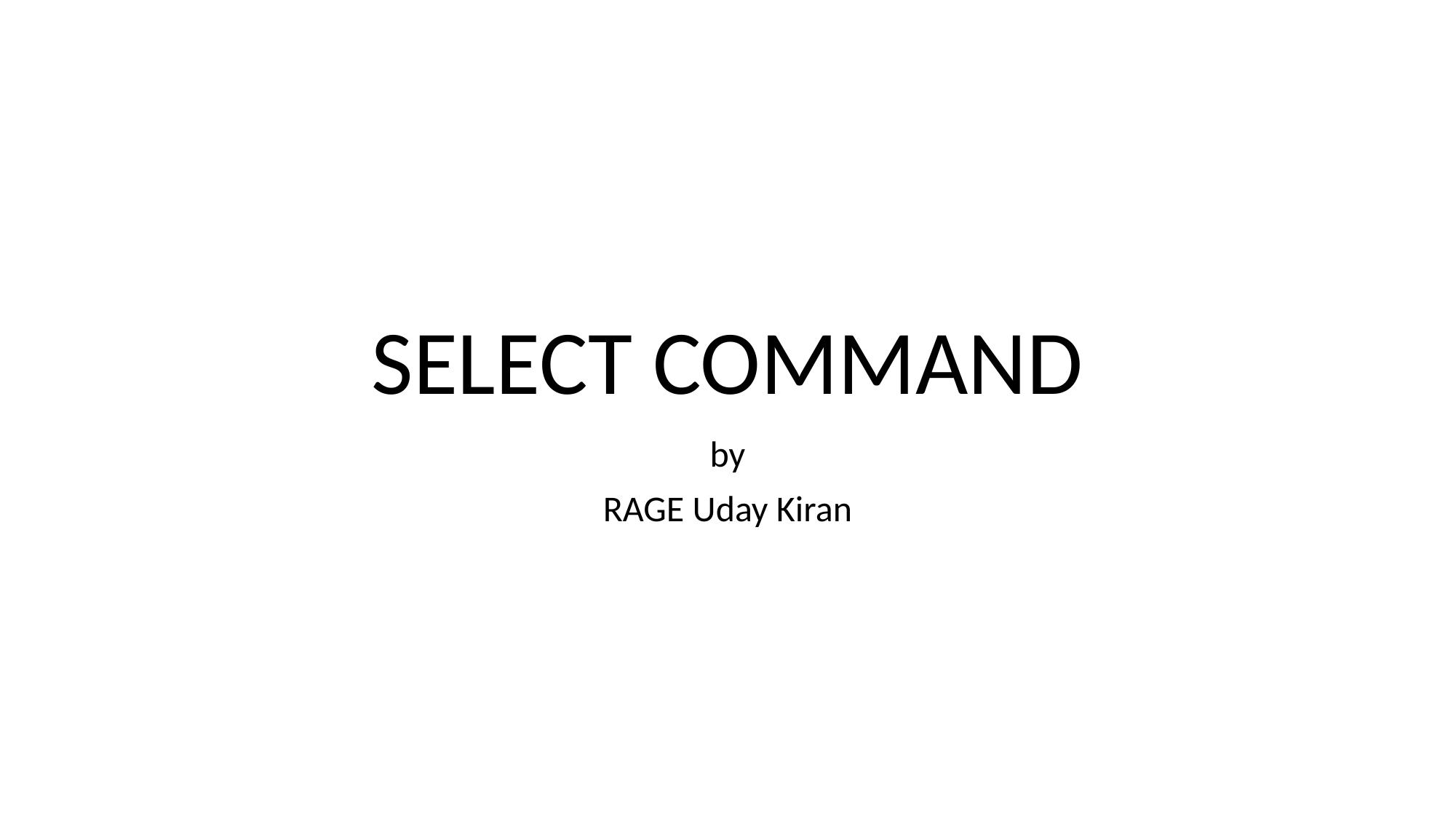

# SELECT COMMAND
by
RAGE Uday Kiran